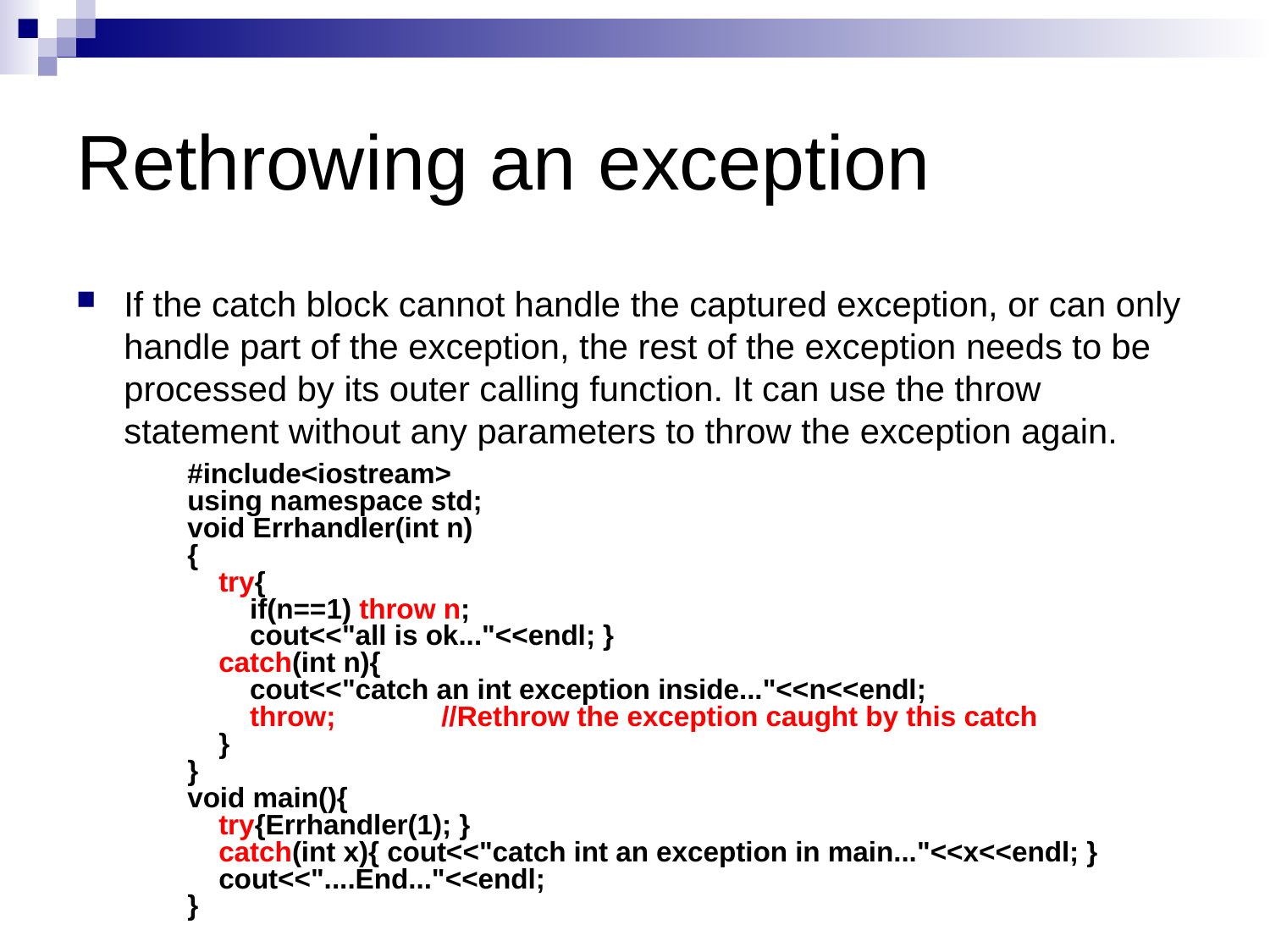

# Rethrowing an exception
If the catch block cannot handle the captured exception, or can only handle part of the exception, the rest of the exception needs to be processed by its outer calling function. It can use the throw statement without any parameters to throw the exception again.
#include<iostream>
using namespace std;
void Errhandler(int n)
{
    try{
        if(n==1) throw n;
        cout<<"all is ok..."<<endl; }
    catch(int n){
        cout<<"catch an int exception inside..."<<n<<endl;
        throw;  	//Rethrow the exception caught by this catch
    }
}
void main(){
    try{Errhandler(1); }
    catch(int x){ cout<<"catch int an exception in main..."<<x<<endl; }
    cout<<"....End..."<<endl;
}